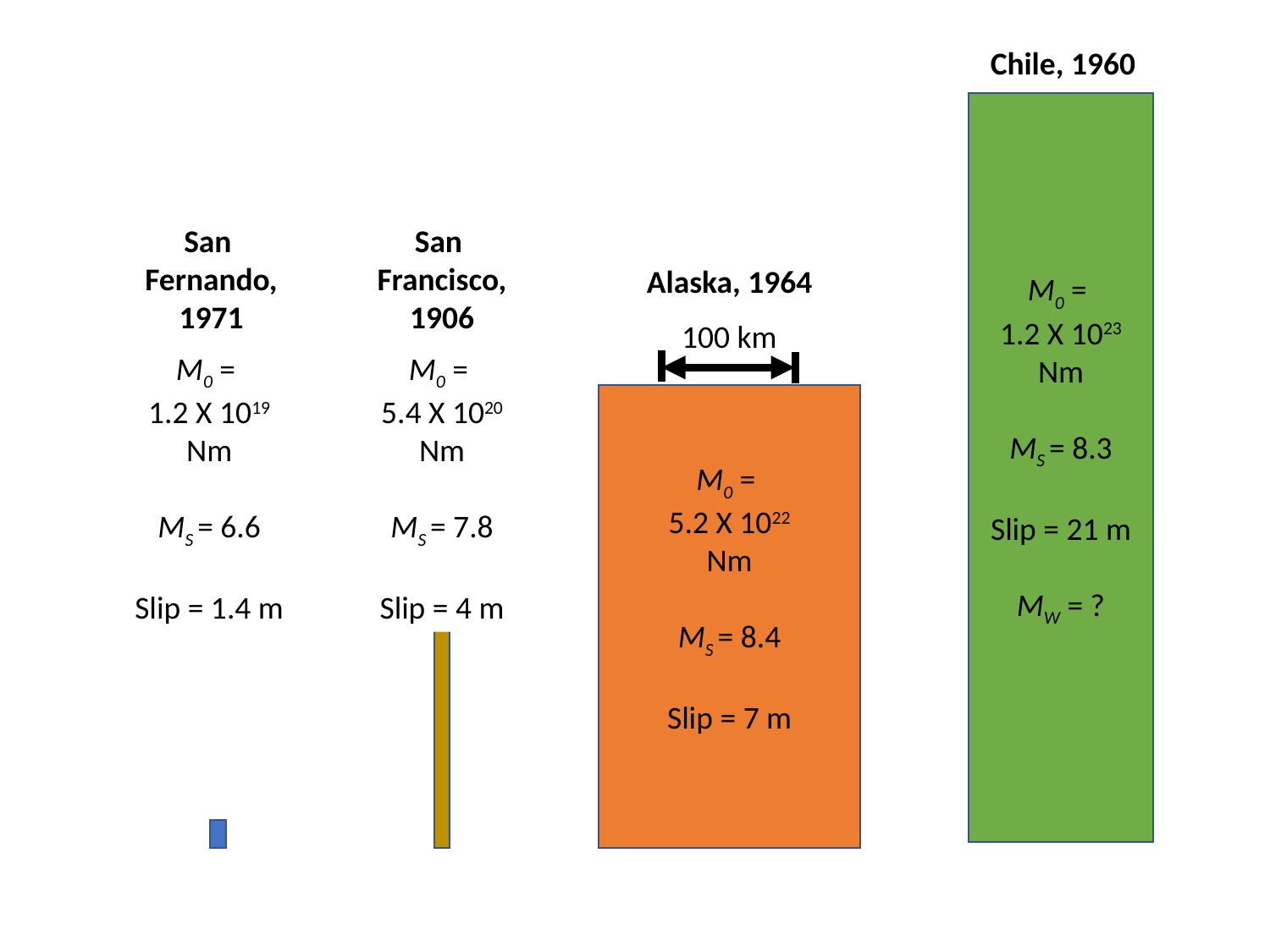

Chile, 1960
M0 =
1.2 X 1023
Nm

MS = 8.3

Slip = 21 m

MW = ?

San
Fernando,
1971
San
Francisco,
1906
Alaska, 1964
100 km
M0 =
1.2 X 1019
Nm

MS = 6.6

Slip = 1.4 m
M0 =
5.4 X 1020
Nm

MS = 7.8

Slip = 4 m
M0 =
5.2 X 1022
Nm

MS = 8.4

Slip = 7 m